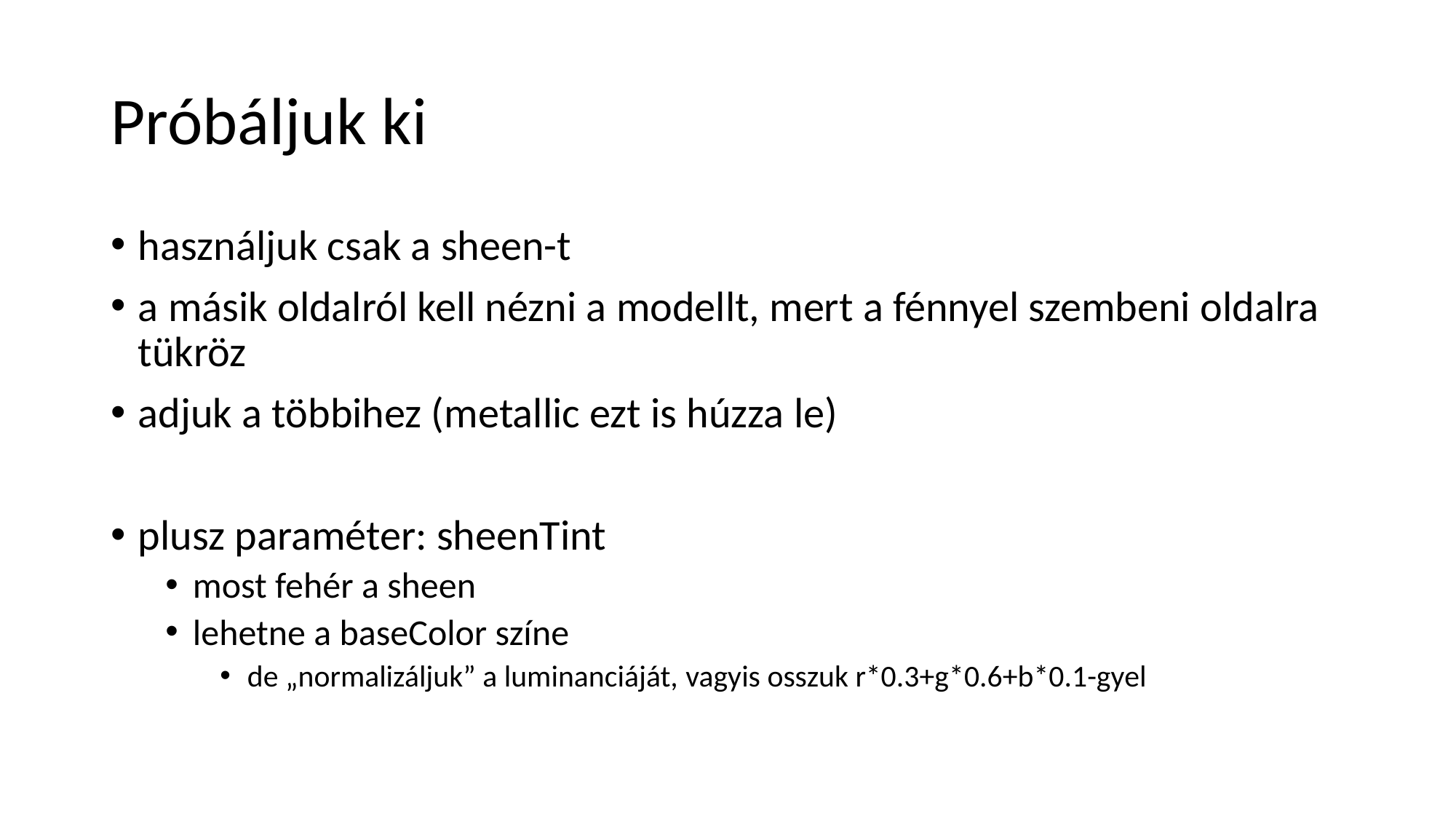

# Próbáljuk ki
használjuk csak a sheen-t
a másik oldalról kell nézni a modellt, mert a fénnyel szembeni oldalra tükröz
adjuk a többihez (metallic ezt is húzza le)

plusz paraméter: sheenTint
most fehér a sheen
lehetne a baseColor színe
de „normalizáljuk” a luminanciáját, vagyis osszuk r*0.3+g*0.6+b*0.1-gyel